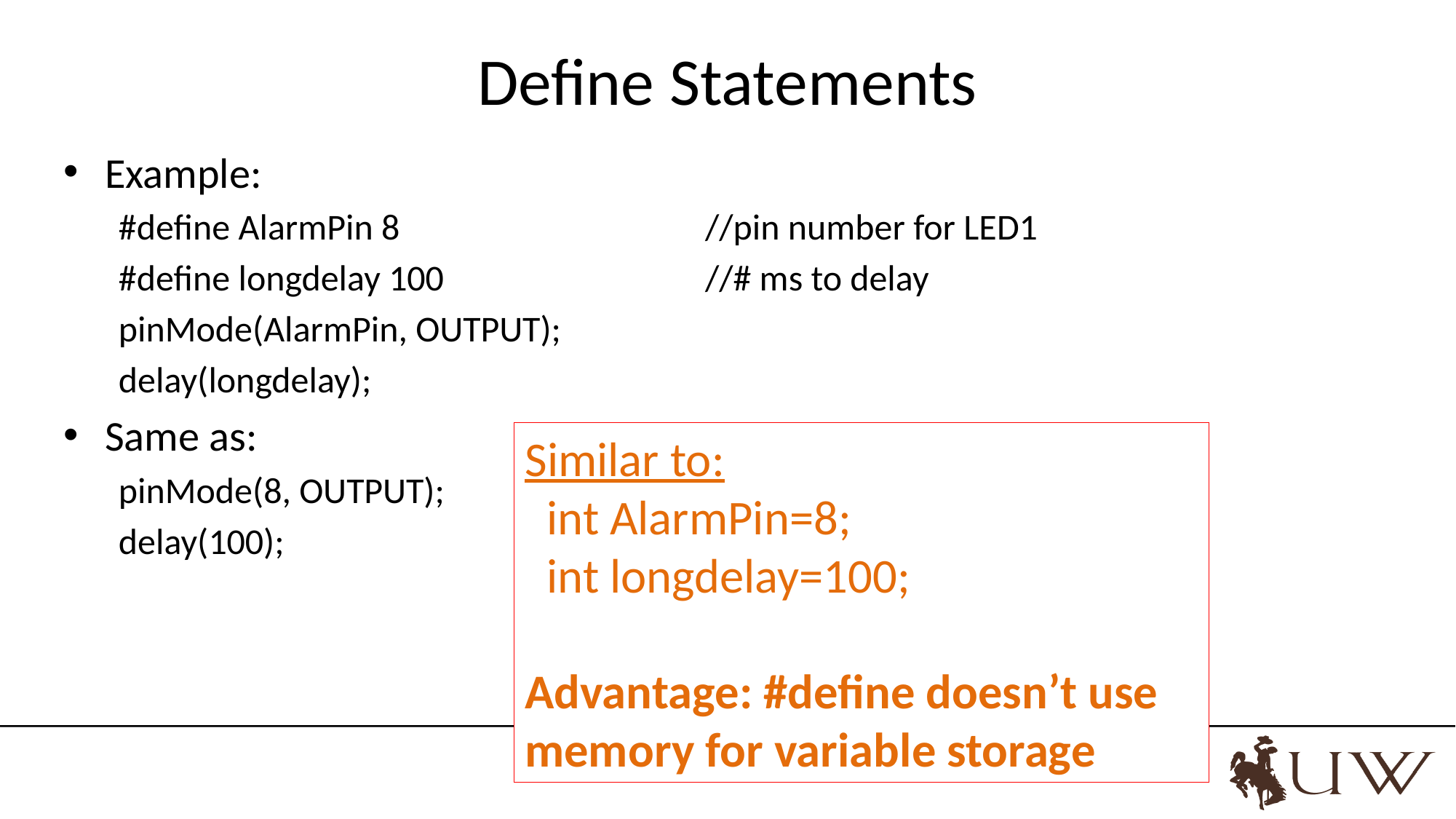

# Define Statements
Example:
#define AlarmPin 8			     //pin number for LED1
#define longdelay 100  		     //# ms to delay
pinMode(AlarmPin, OUTPUT);
delay(longdelay);
Same as:
pinMode(8, OUTPUT);
delay(100);

Similar to:
  int AlarmPin=8;
  int longdelay=100;

Advantage: #define doesn’t use memory for variable storage